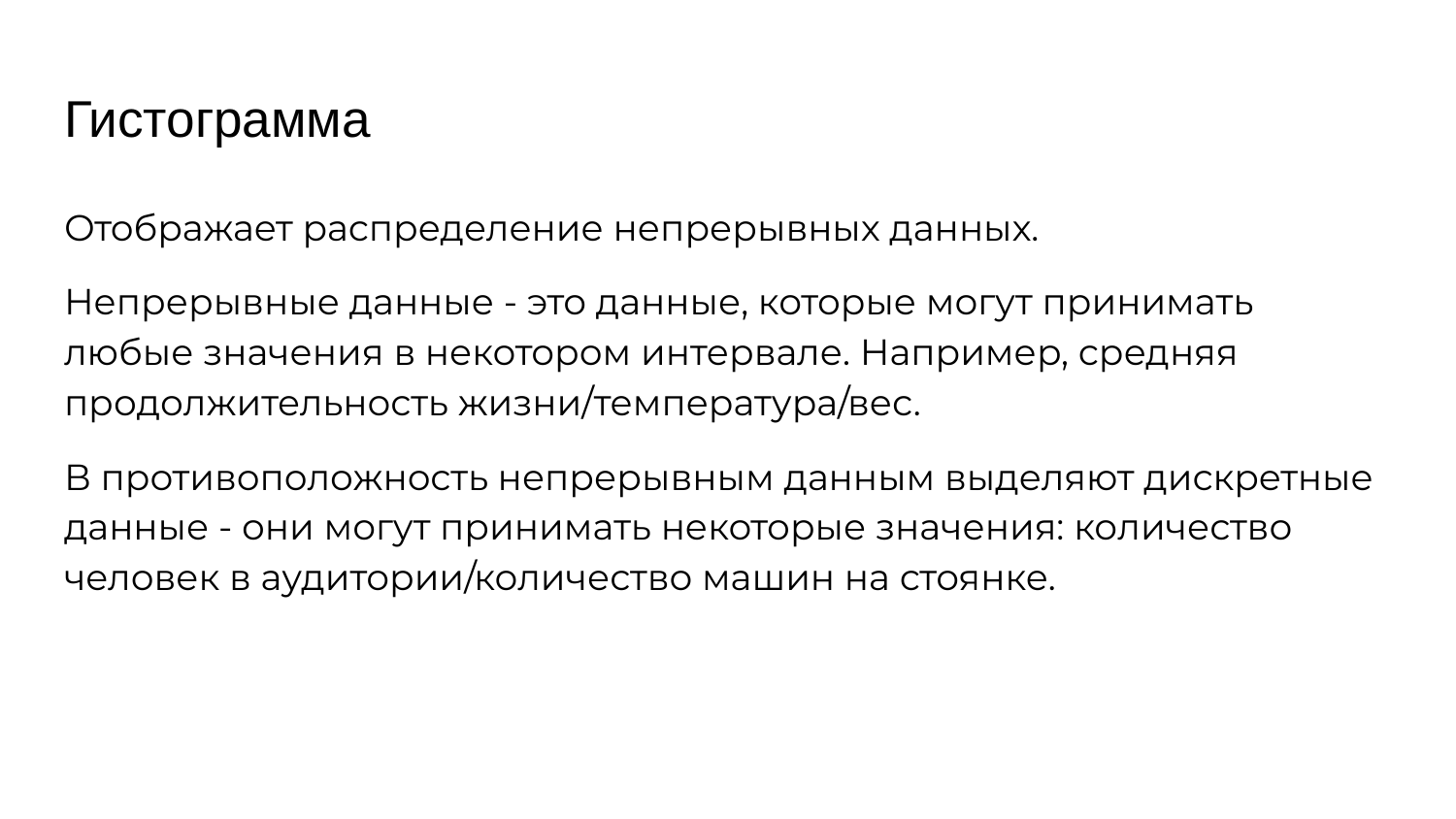

# Гистограмма
Отображает распределение непрерывных данных.
Непрерывные данные - это данные, которые могут принимать любые значения в некотором интервале. Например, средняя продолжительность жизни/температура/вес.
В противоположность непрерывным данным выделяют дискретные данные - они могут принимать некоторые значения: количество человек в аудитории/количество машин на стоянке.